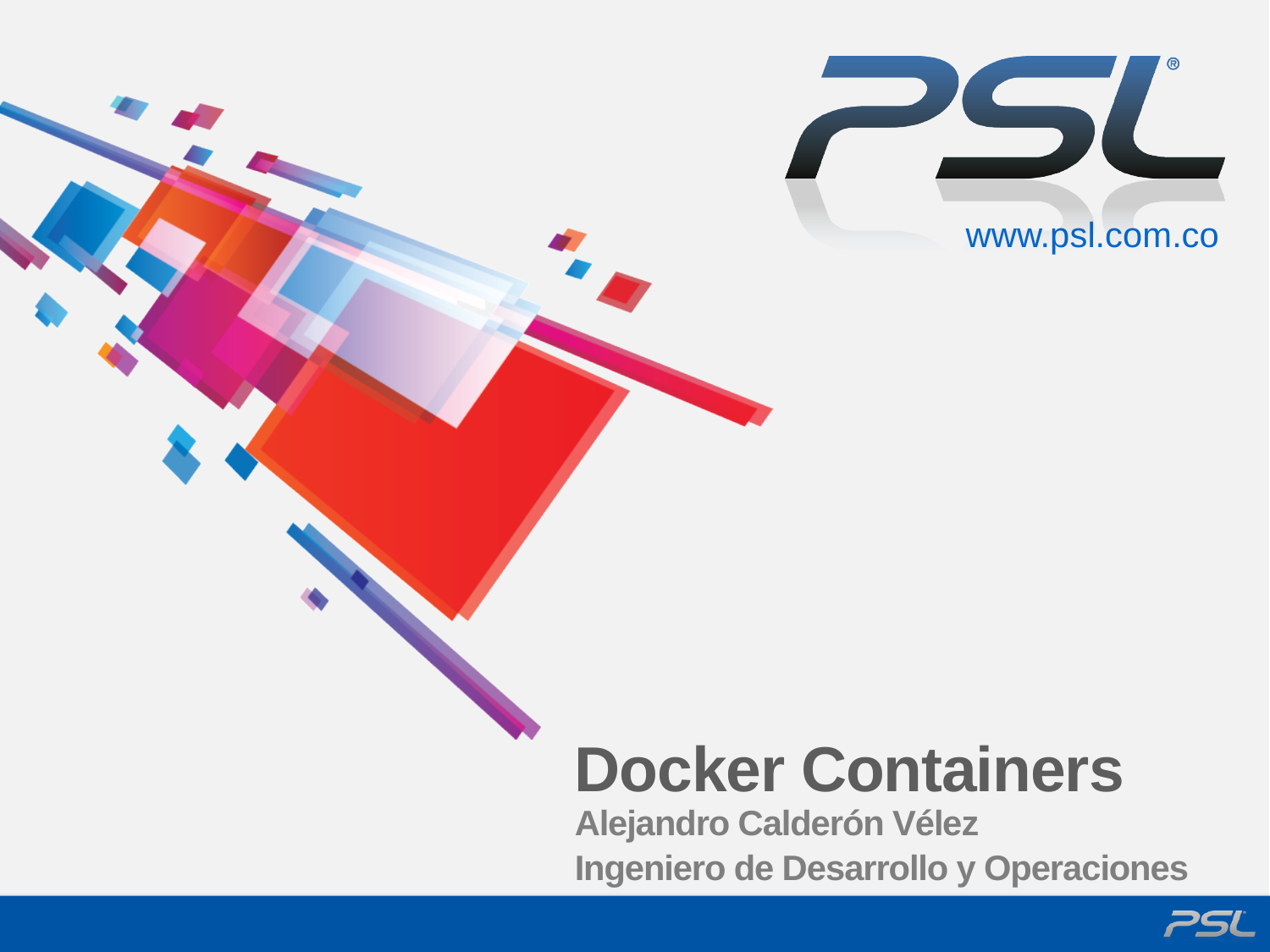

Docker Containers

Alejandro Calderón Vélez
Ingeniero de Desarrollo y Operaciones